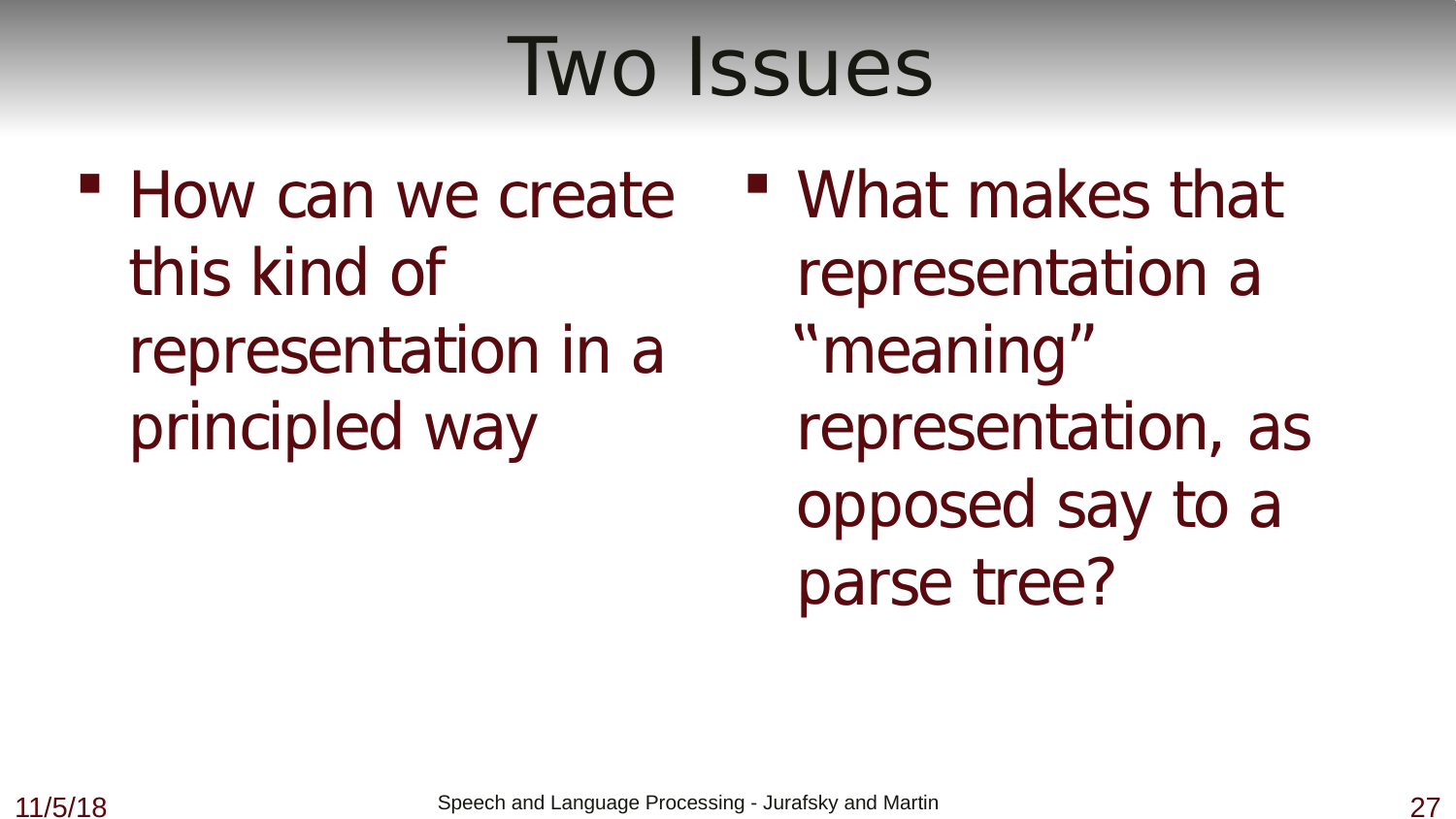

# Two Issues
How can we create this kind of representation in a principled way
What makes that representation a “meaning” representation, as opposed say to a parse tree?
11/5/18
                                         Speech and Language Processing - Jurafsky and Martin
27